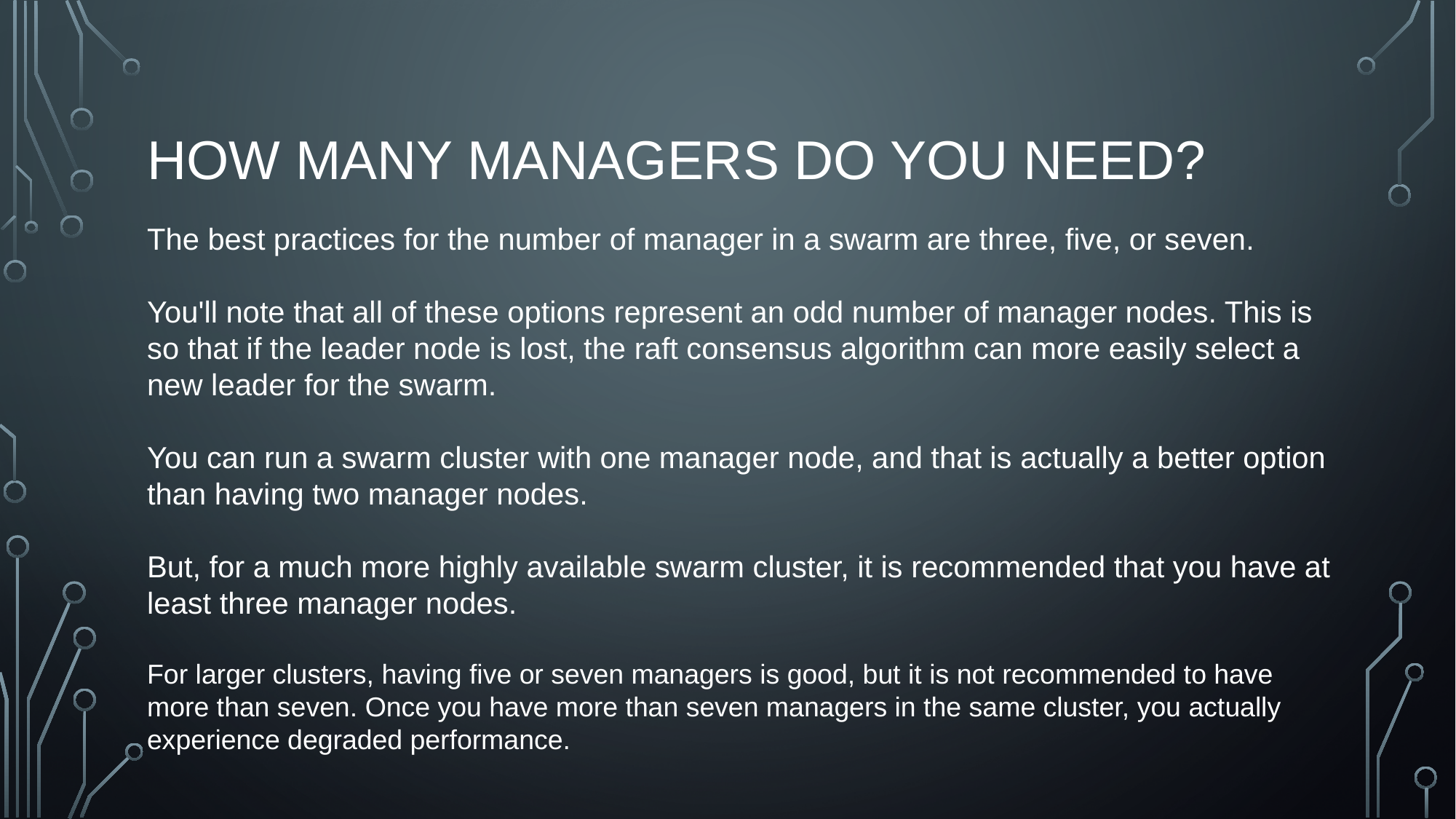

# How many managers do you need?
The best practices for the number of manager in a swarm are three, five, or seven.

You'll note that all of these options represent an odd number of manager nodes. This is so that if the leader node is lost, the raft consensus algorithm can more easily select a new leader for the swarm.

You can run a swarm cluster with one manager node, and that is actually a better option than having two manager nodes.

But, for a much more highly available swarm cluster, it is recommended that you have at least three manager nodes.

For larger clusters, having five or seven managers is good, but it is not recommended to have more than seven. Once you have more than seven managers in the same cluster, you actually experience degraded performance.